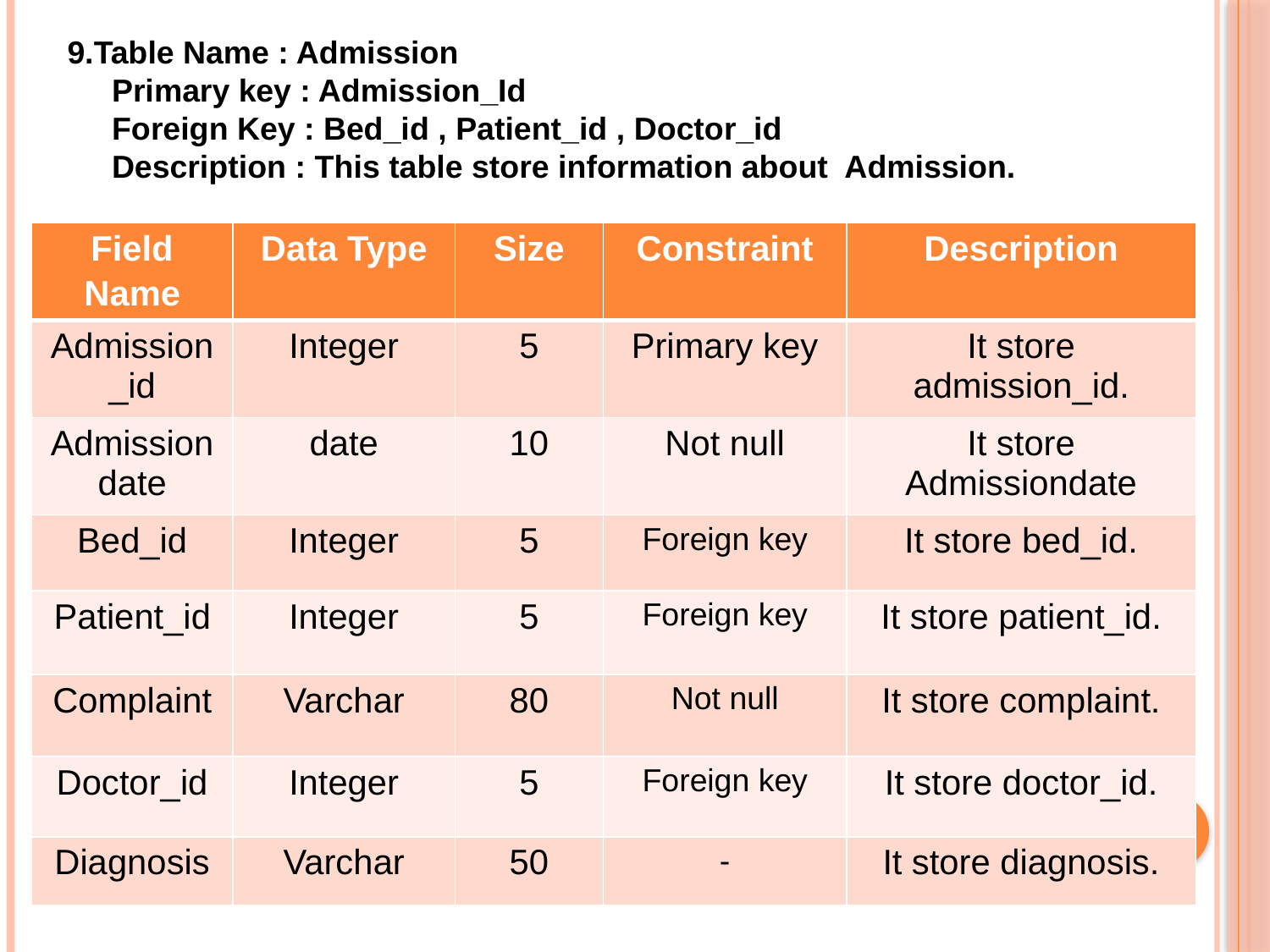

9.Table Name : Admission
     Primary key : Admission_Id
     Foreign Key : Bed_id , Patient_id , Doctor_id
     Description : This table store information about  Admission.
| Field Name | Data Type | Size | Constraint | Description |
| --- | --- | --- | --- | --- |
| Admission\_id | Integer | 5 | Primary key | It store admission\_id. |
| Admission date | date | 10 | Not null | It store Admissiondate |
| Bed\_id | Integer | 5 | Foreign key | It store bed\_id. |
| Patient\_id | Integer | 5 | Foreign key | It store patient\_id. |
| Complaint | Varchar | 80 | Not null | It store complaint. |
| Doctor\_id | Integer | 5 | Foreign key | It store doctor\_id. |
| Diagnosis | Varchar | 50 | - | It store diagnosis. |